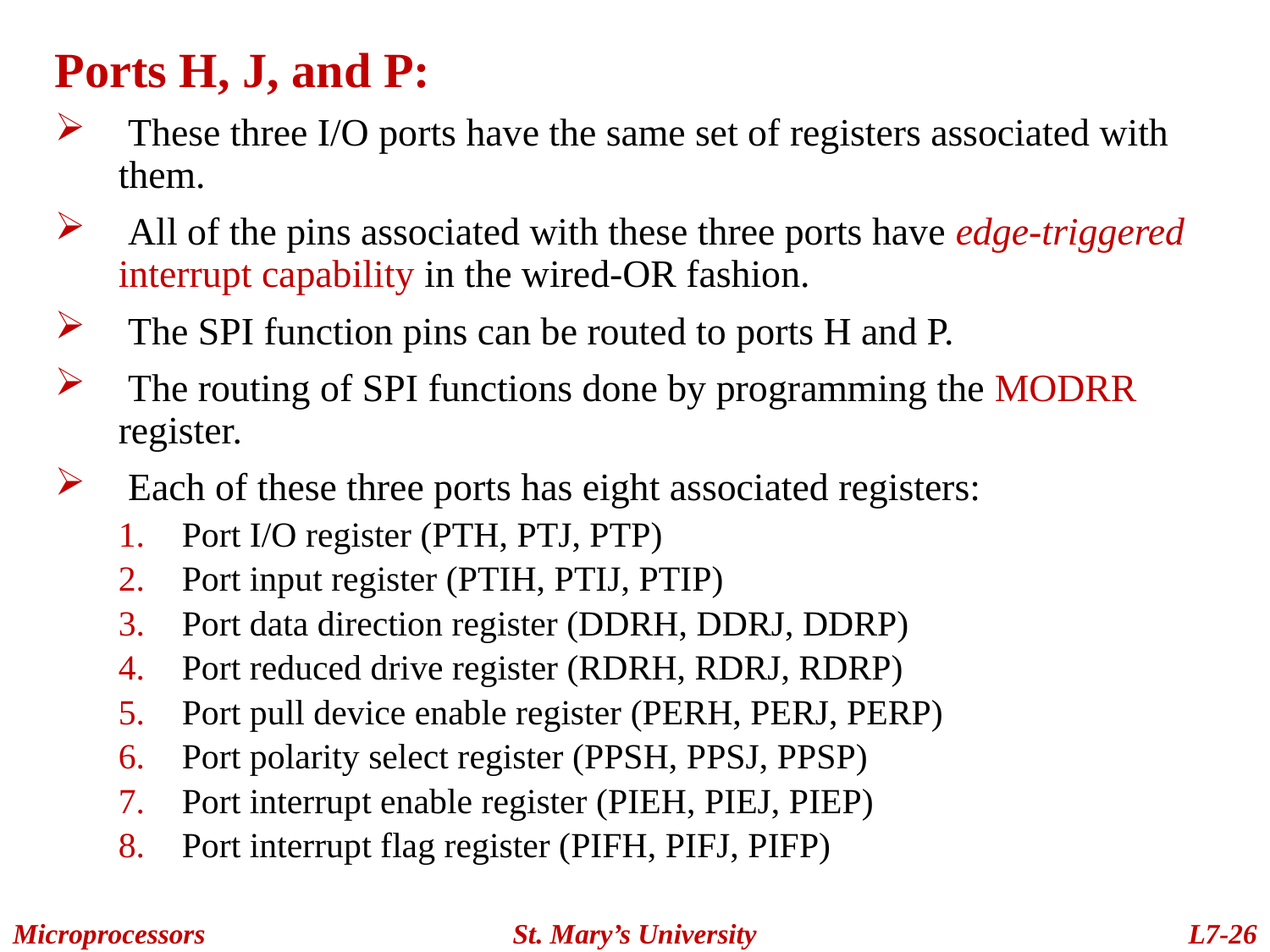

Ports H, J, and P:
 These three I/O ports have the same set of registers associated with them.
 All of the pins associated with these three ports have edge-triggered interrupt capability in the wired-OR fashion.
 The SPI function pins can be routed to ports H and P.
 The routing of SPI functions done by programming the MODRR register.
 Each of these three ports has eight associated registers:
Port I/O register (PTH, PTJ, PTP)
Port input register (PTIH, PTIJ, PTIP)
Port data direction register (DDRH, DDRJ, DDRP)
Port reduced drive register (RDRH, RDRJ, RDRP)
Port pull device enable register (PERH, PERJ, PERP)
Port polarity select register (PPSH, PPSJ, PPSP)
Port interrupt enable register (PIEH, PIEJ, PIEP)
Port interrupt flag register (PIFH, PIFJ, PIFP)
Microprocessors
St. Mary’s University
L7-26